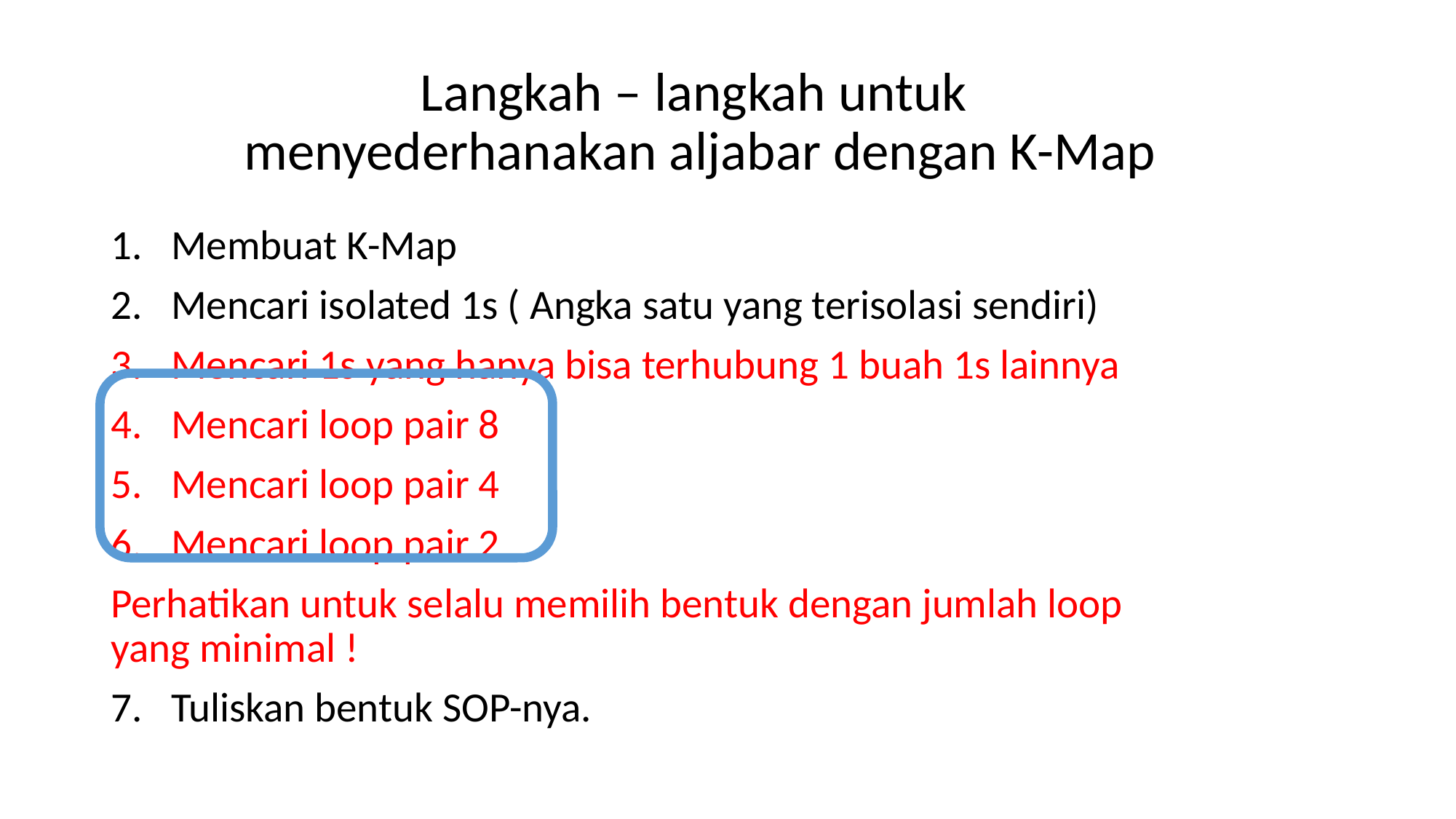

# Langkah – langkah untuk menyederhanakan aljabar dengan K-Map
Membuat K-Map
Mencari isolated 1s ( Angka satu yang terisolasi sendiri)
Mencari 1s yang hanya bisa terhubung 1 buah 1s lainnya
Mencari loop pair 8
Mencari loop pair 4
Mencari loop pair 2
Perhatikan untuk selalu memilih bentuk dengan jumlah loop yang minimal !
Tuliskan bentuk SOP-nya.